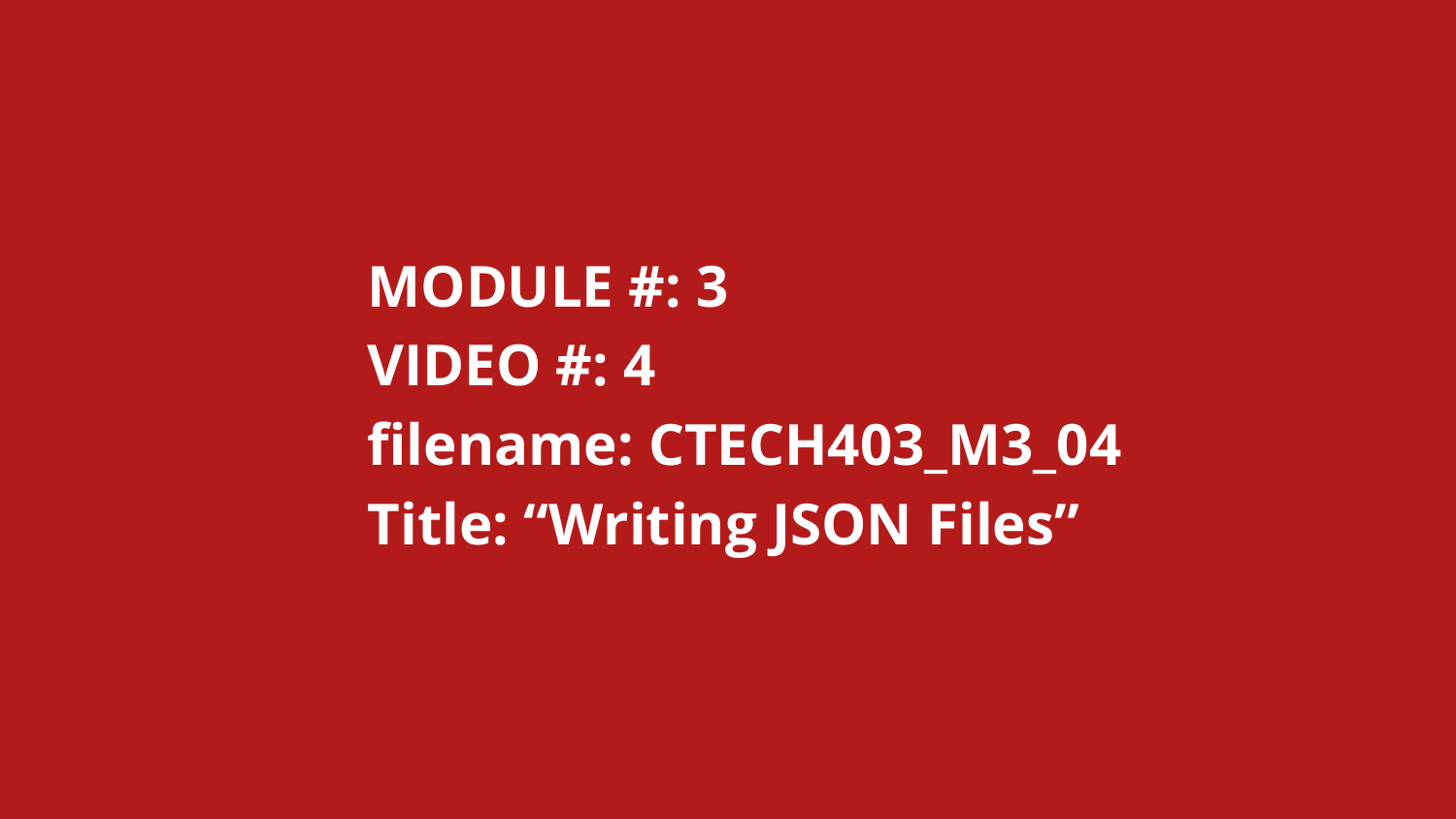

MODULE #: 3
		VIDEO #: 4
		filename: CTECH403_M3_04
		Title: “Writing JSON Files”